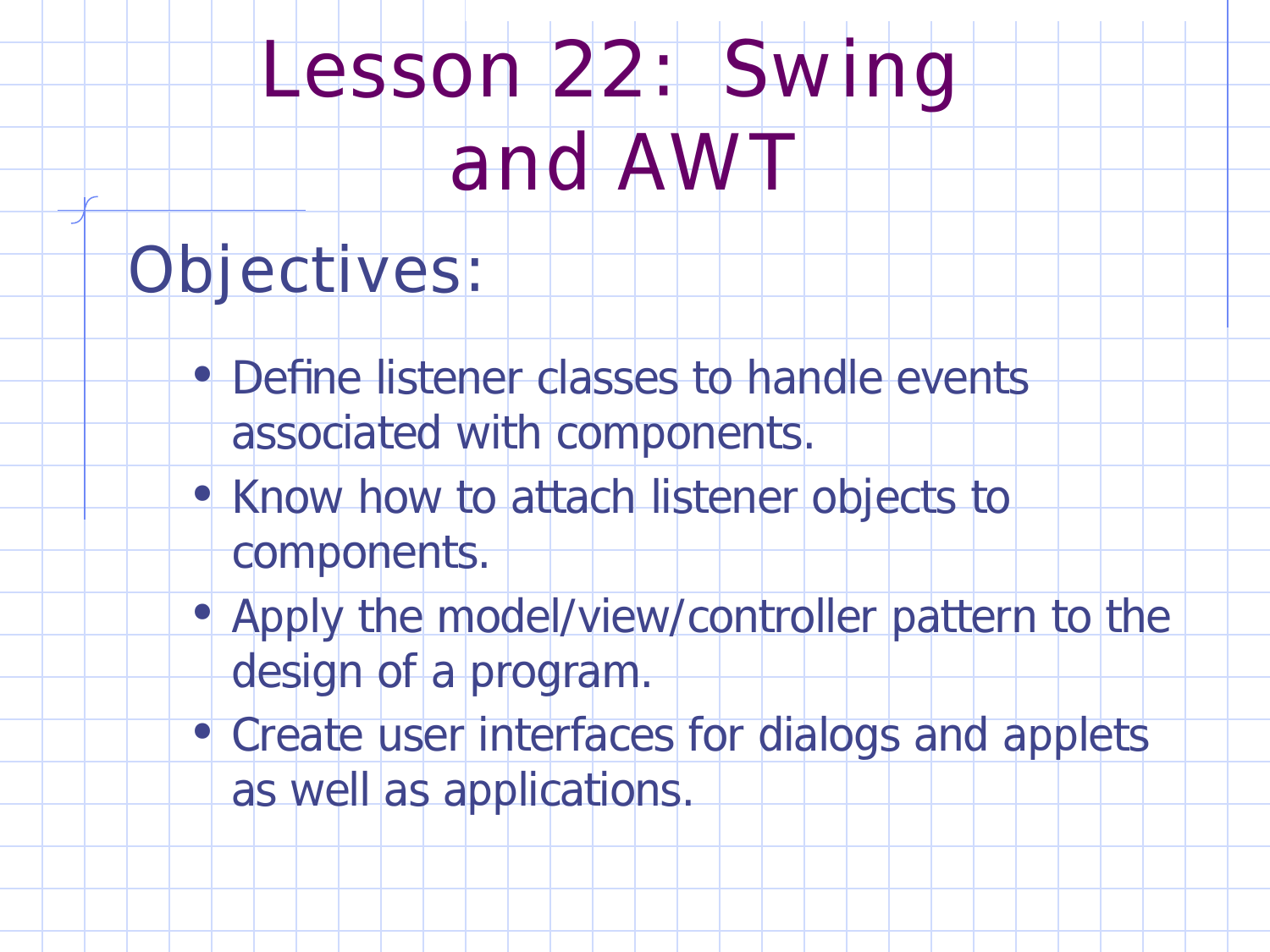

# Lesson 22:  Swing and AWT
Objectives:

Define listener classes to handle events associated with components.
Know how to attach listener objects to components.
Apply the model/view/controller pattern to the design of a program.
Create user interfaces for dialogs and applets as well as applications.